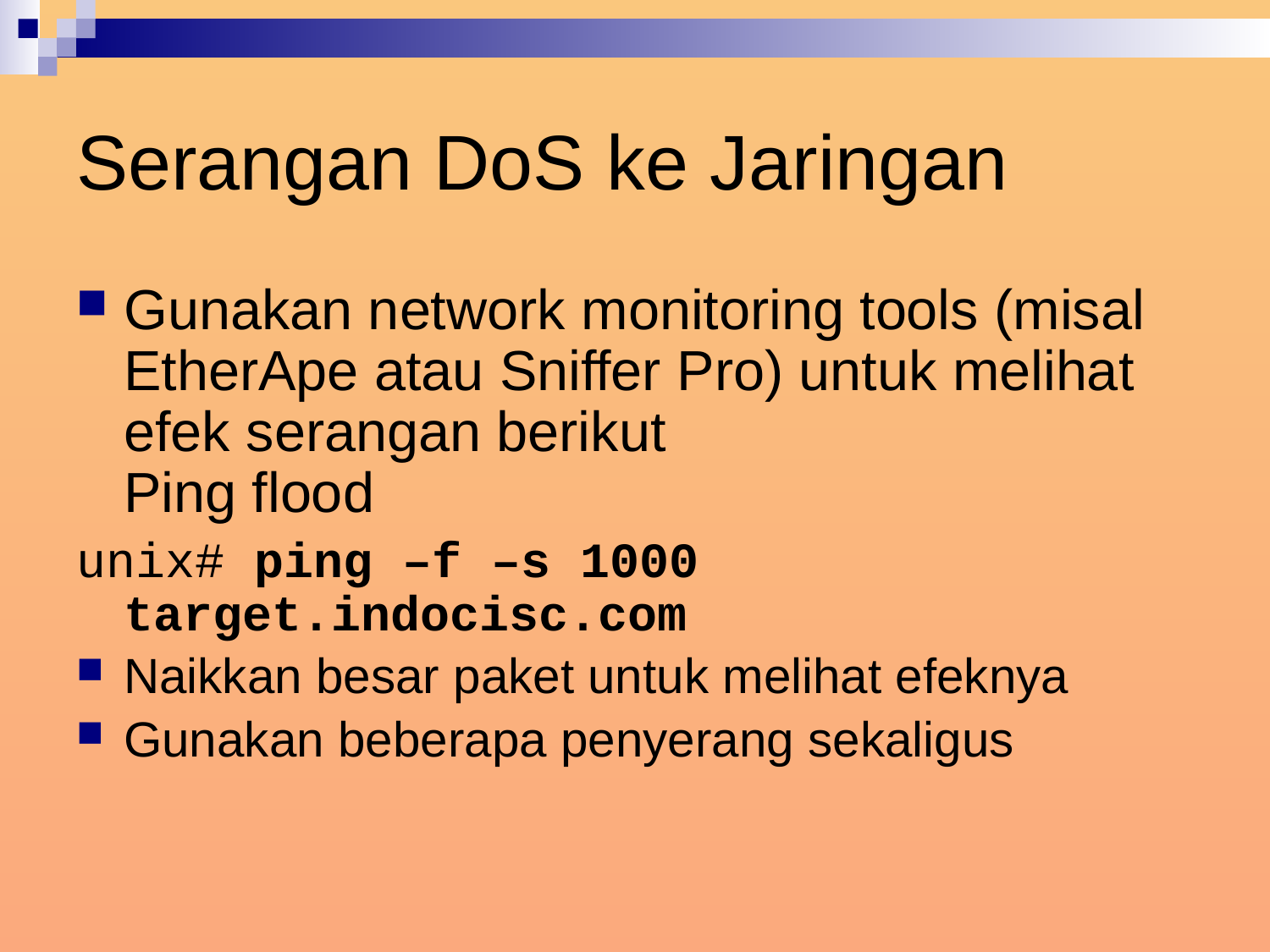

# Serangan DoS ke Jaringan
Gunakan network monitoring tools (misal EtherApe atau Sniffer Pro) untuk melihat efek serangan berikut
Ping flood
unix# ping –f –s 1000 target.indocisc.com
Naikkan besar paket untuk melihat efeknya
Gunakan beberapa penyerang sekaligus